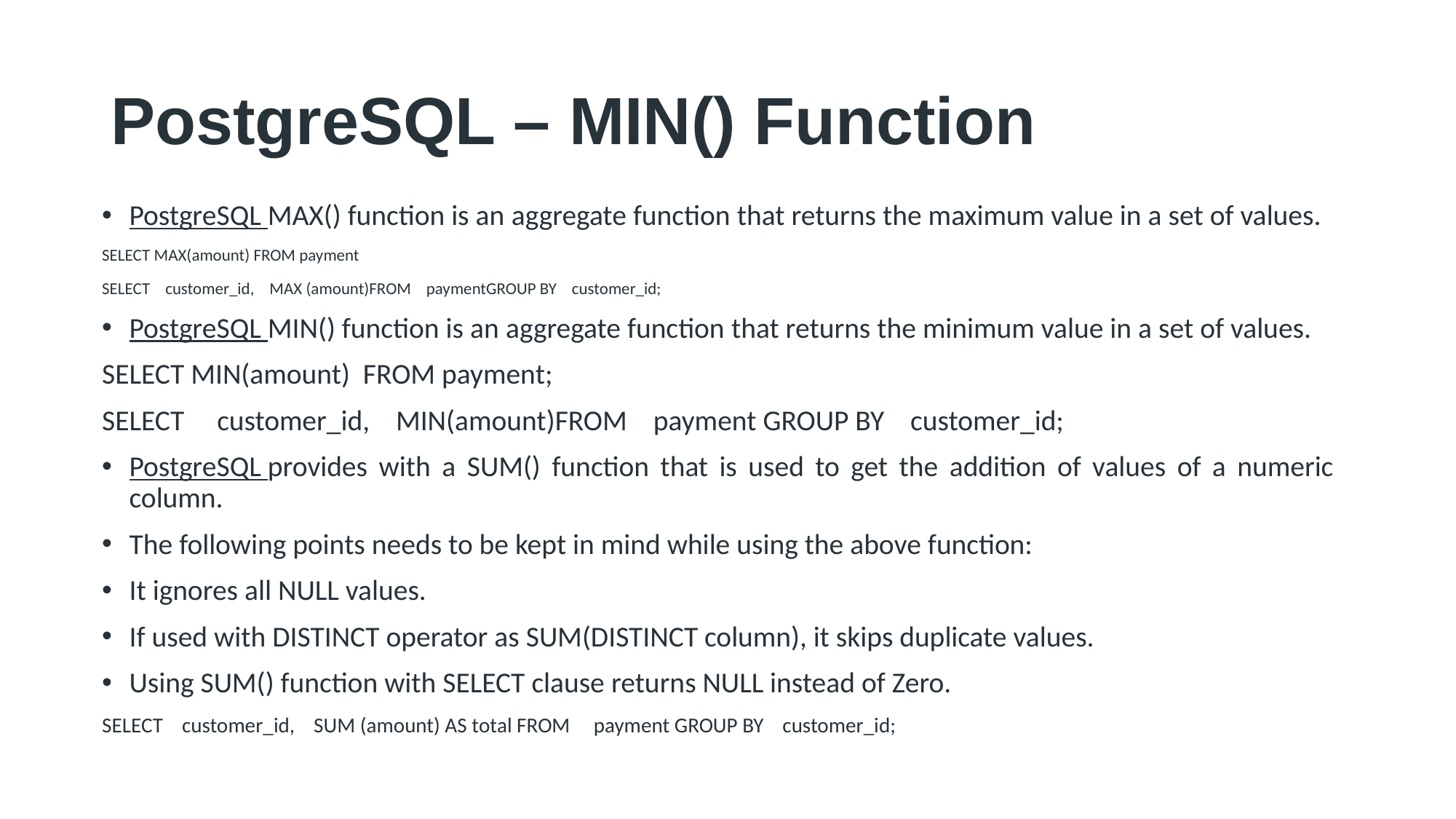

# PostgreSQL – MIN() Function

PostgreSQL MAX() function is an aggregate function that returns the maximum value in a set of values.
SELECT MAX(amount) FROM payment
SELECT    customer_id,    MAX (amount)FROM    paymentGROUP BY    customer_id;
PostgreSQL MIN() function is an aggregate function that returns the minimum value in a set of values.
SELECT MIN(amount)  FROM payment;
SELECT     customer_id,    MIN(amount)FROM    payment GROUP BY    customer_id;
PostgreSQL provides with a SUM() function that is used to get the addition of values of a numeric column.
The following points needs to be kept in mind while using the above function:
It ignores all NULL values.
If used with DISTINCT operator as SUM(DISTINCT column), it skips duplicate values.
Using SUM() function with SELECT clause returns NULL instead of Zero.
SELECT    customer_id,    SUM (amount) AS total FROM     payment GROUP BY    customer_id;